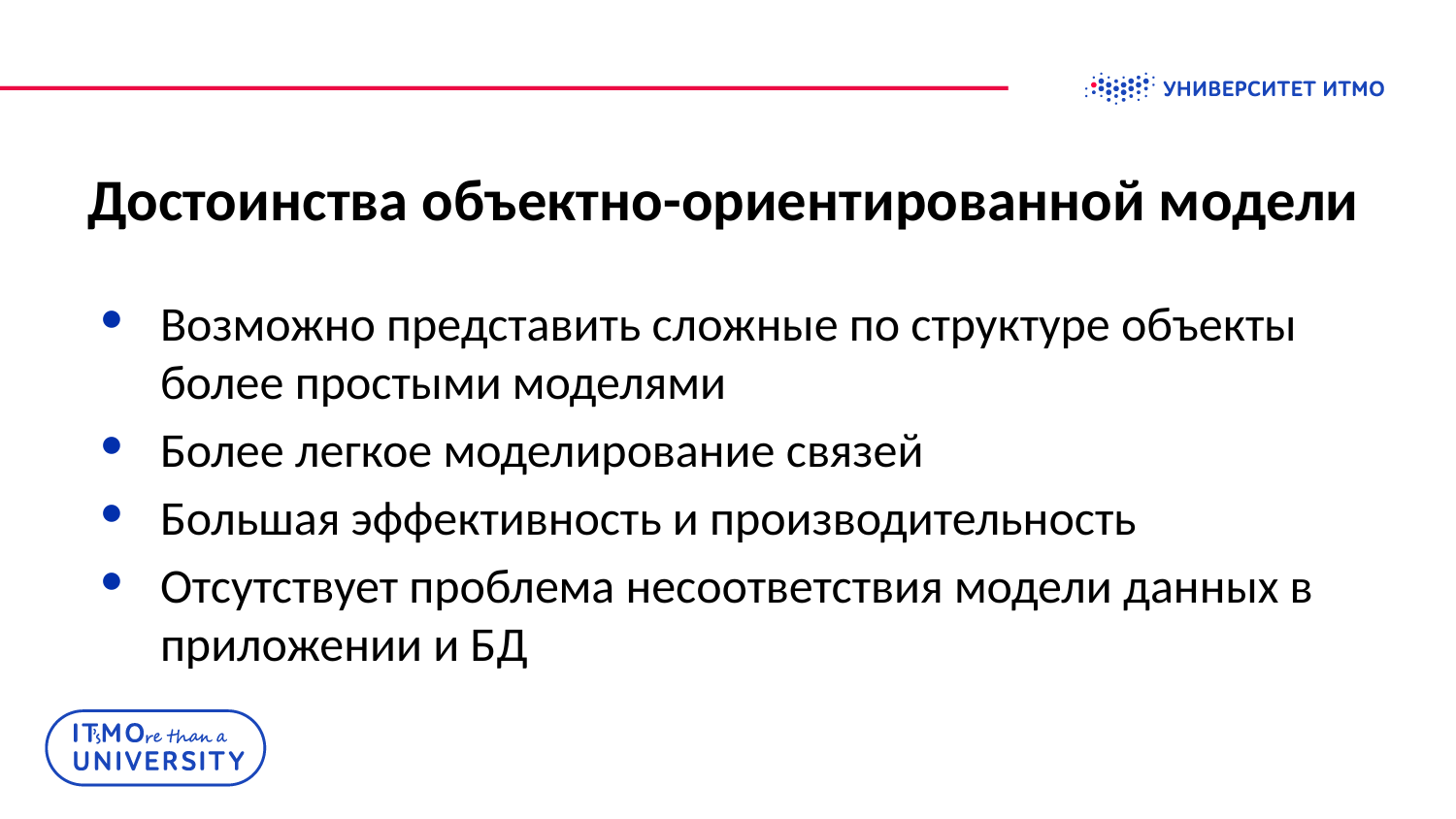

# Достоинства объектно-ориентированной модели
Возможно представить сложные по структуре объекты более простыми моделями
Более легкое моделирование связей
Большая эффективность и производительность
Отсутствует проблема несоответствия модели данных в приложении и БД